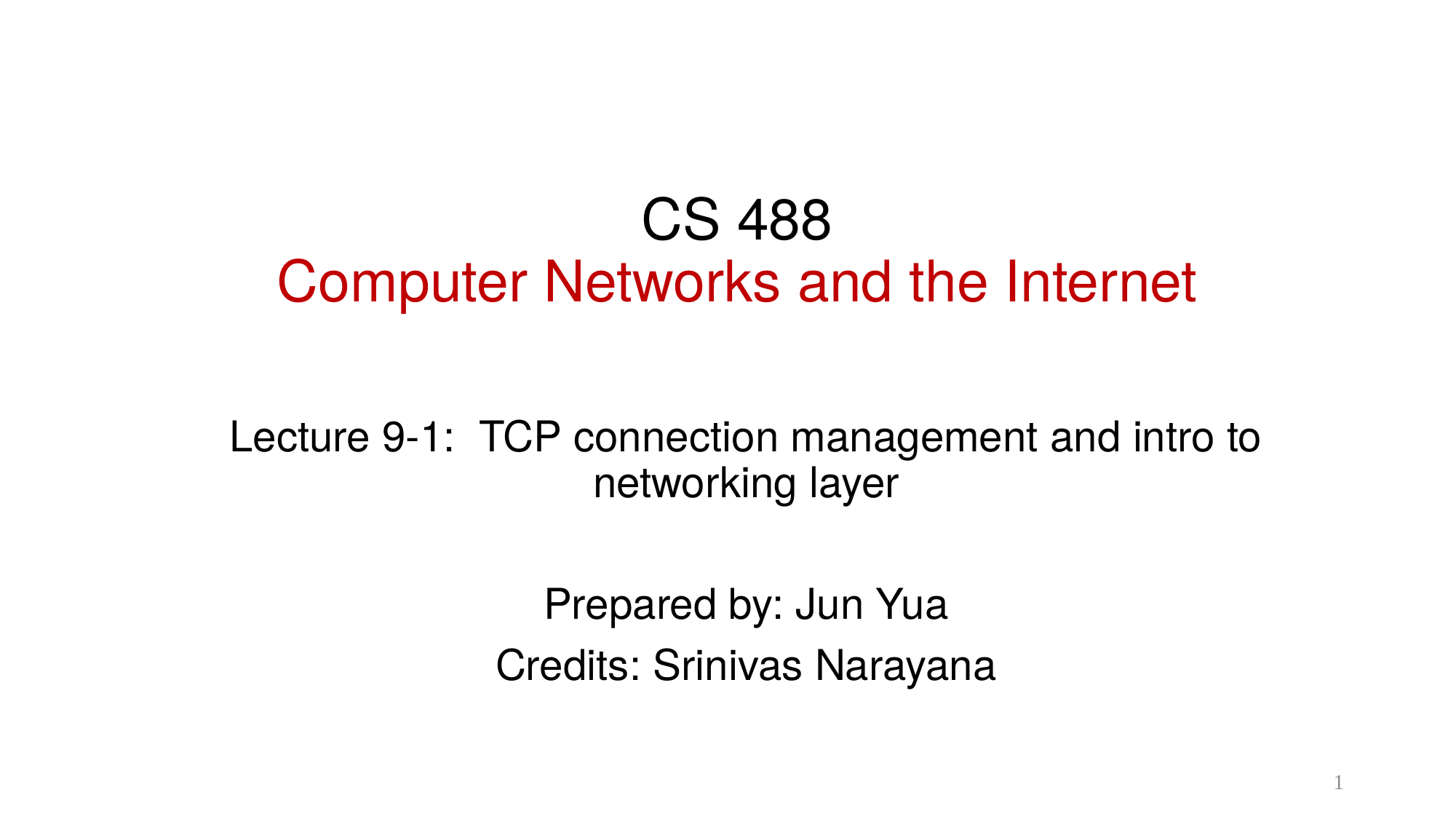

# CS 488 Computer Networks and the Internet
Lecture 9-1:  TCP connection management and intro to networking layer

Prepared by: Jun Yua
Credits: Srinivas Narayana
1